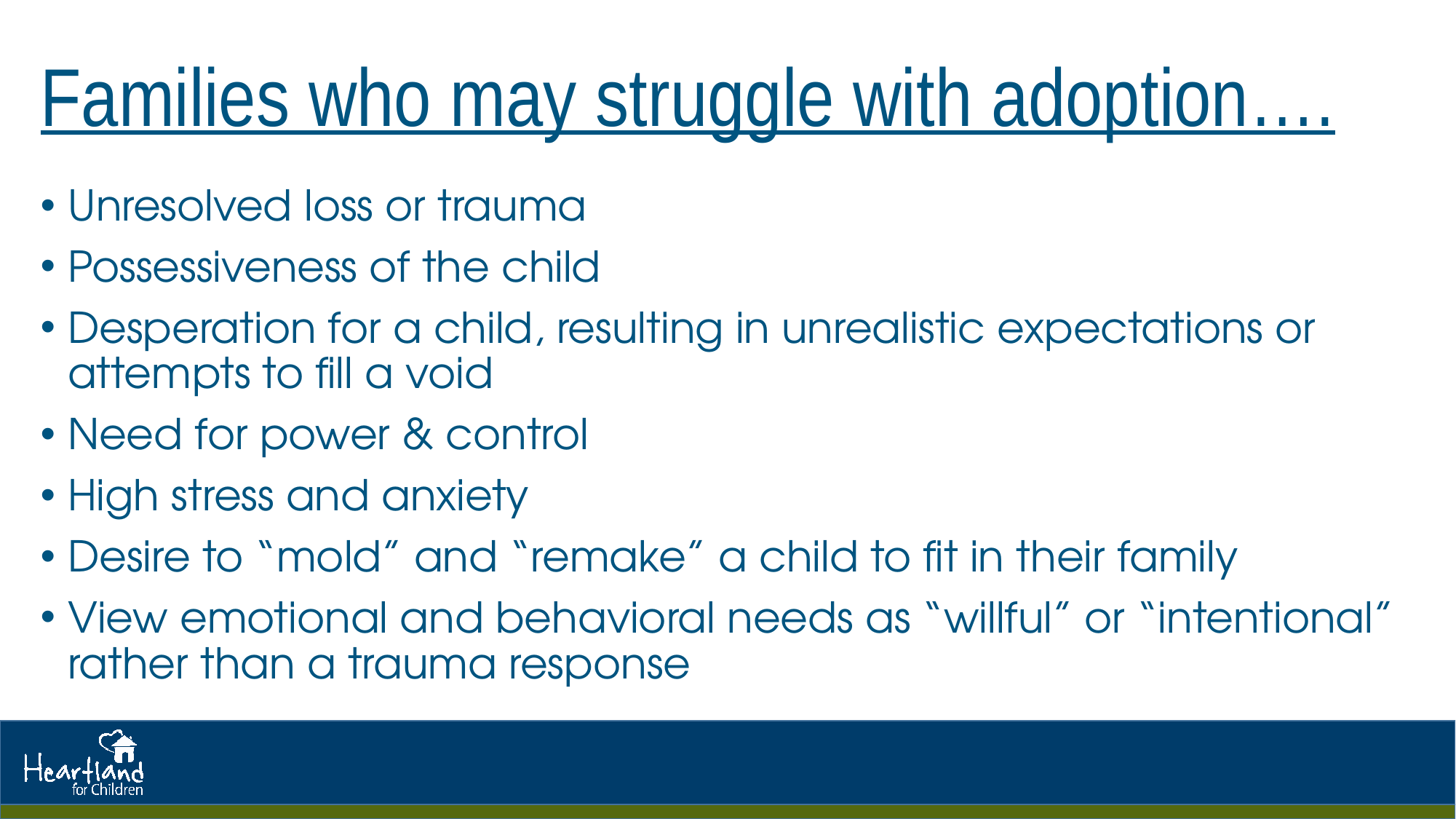

# Families who may struggle with adoption….
Unresolved loss or trauma
Possessiveness of the child
Desperation for a child, resulting in unrealistic expectations or attempts to fill a void
Need for power & control
High stress and anxiety
Desire to “mold” and “remake” a child to fit in their family
View emotional and behavioral needs as “willful” or “intentional” rather than a trauma response